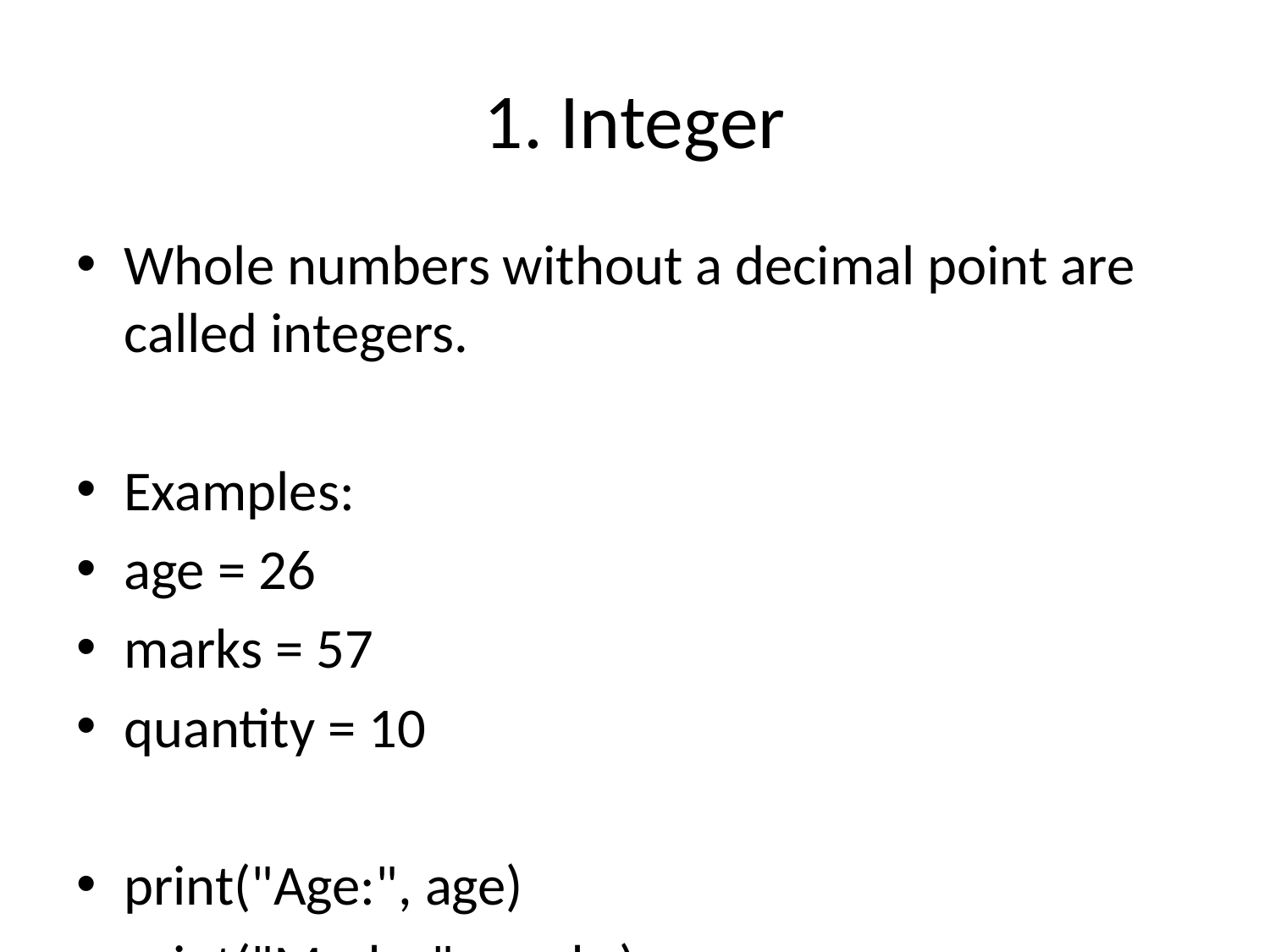

# 1. Integer
Whole numbers without a decimal point are called integers.

Examples:
age = 26
marks = 57
quantity = 10

print("Age:", age)
print("Marks:", marks)
print("Quantity:", quantity)